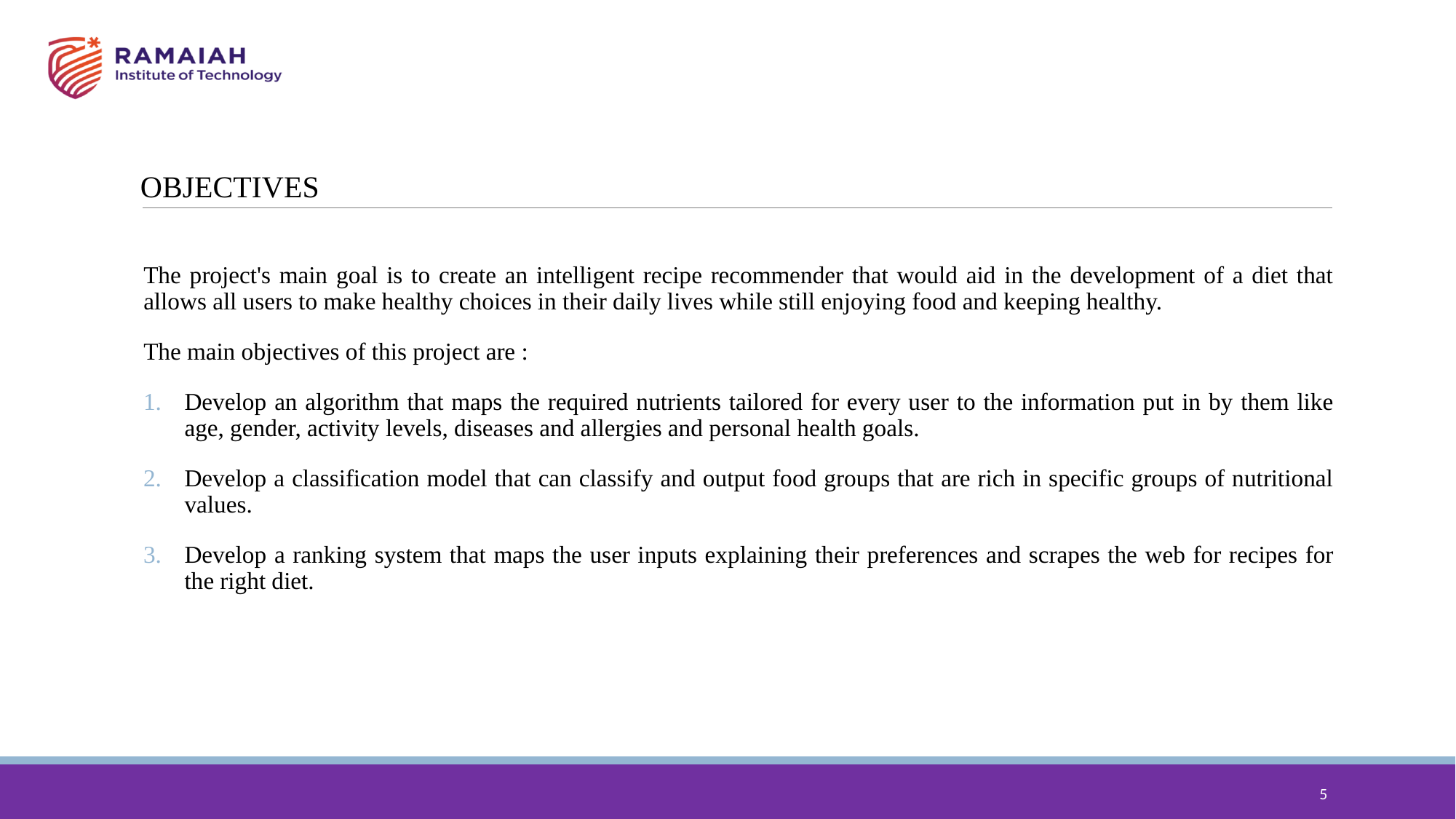

OBJECTIVES
The project's main goal is to create an intelligent recipe recommender that would aid in the development of a diet that allows all users to make healthy choices in their daily lives while still enjoying food and keeping healthy.
The main objectives of this project are :
Develop an algorithm that maps the required nutrients tailored for every user to the information put in by them like age, gender, activity levels, diseases and allergies and personal health goals.
Develop a classification model that can classify and output food groups that are rich in specific groups of nutritional values.
Develop a ranking system that maps the user inputs explaining their preferences and scrapes the web for recipes for the right diet.

5